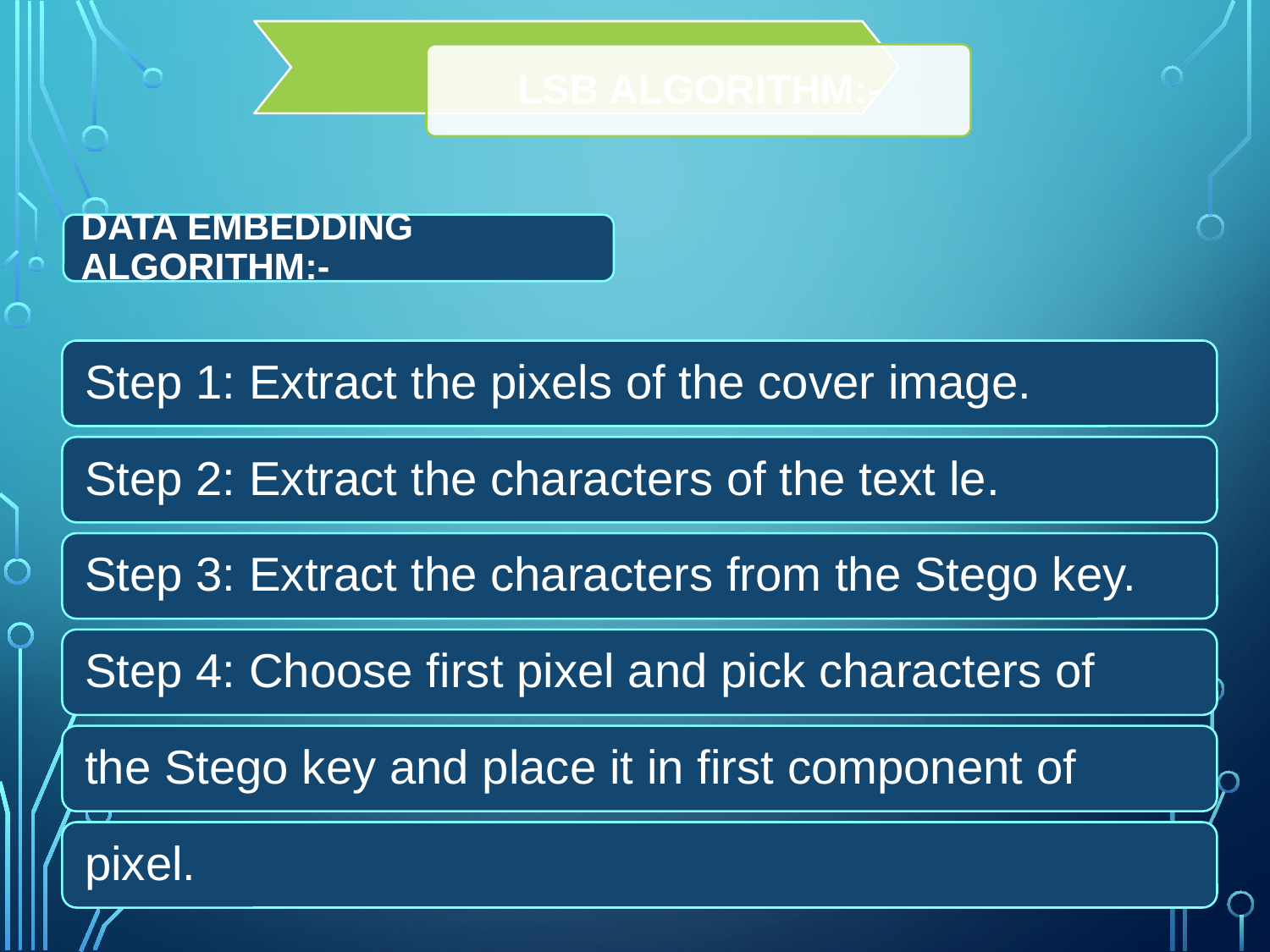

LSB ALGORITHM:-
DATA EMBEDDING ALGORITHM:-
Step 1: Extract the pixels of the cover image.
Step 2: Extract the characters of the text le.
Step 3: Extract the characters from the Stego key.
Step 4: Choose first pixel and pick characters of
the Stego key and place it in first component of
pixel.